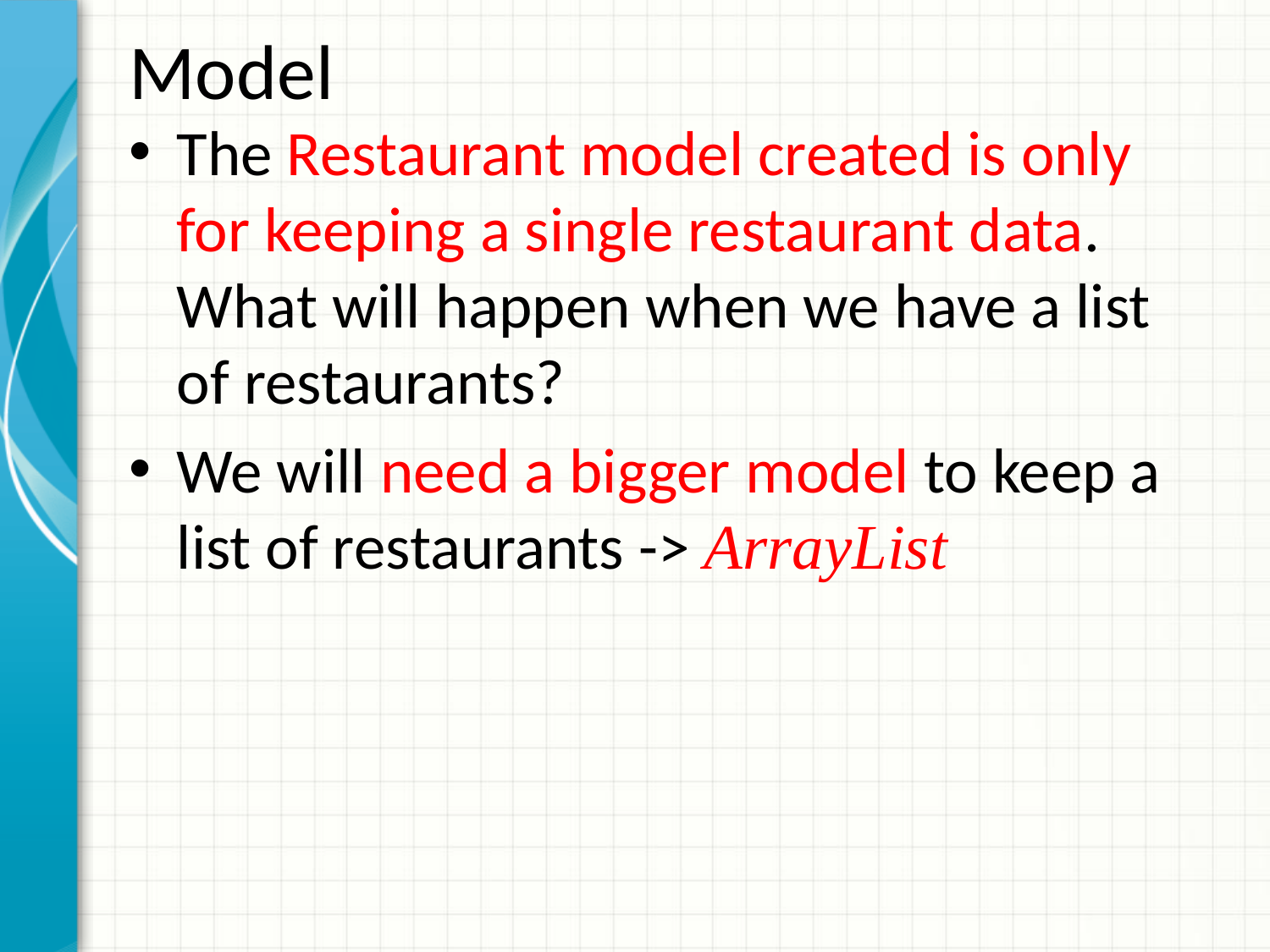

# Model
The Restaurant model created is only for keeping a single restaurant data. What will happen when we have a list of restaurants?
We will need a bigger model to keep a list of restaurants -> ArrayList